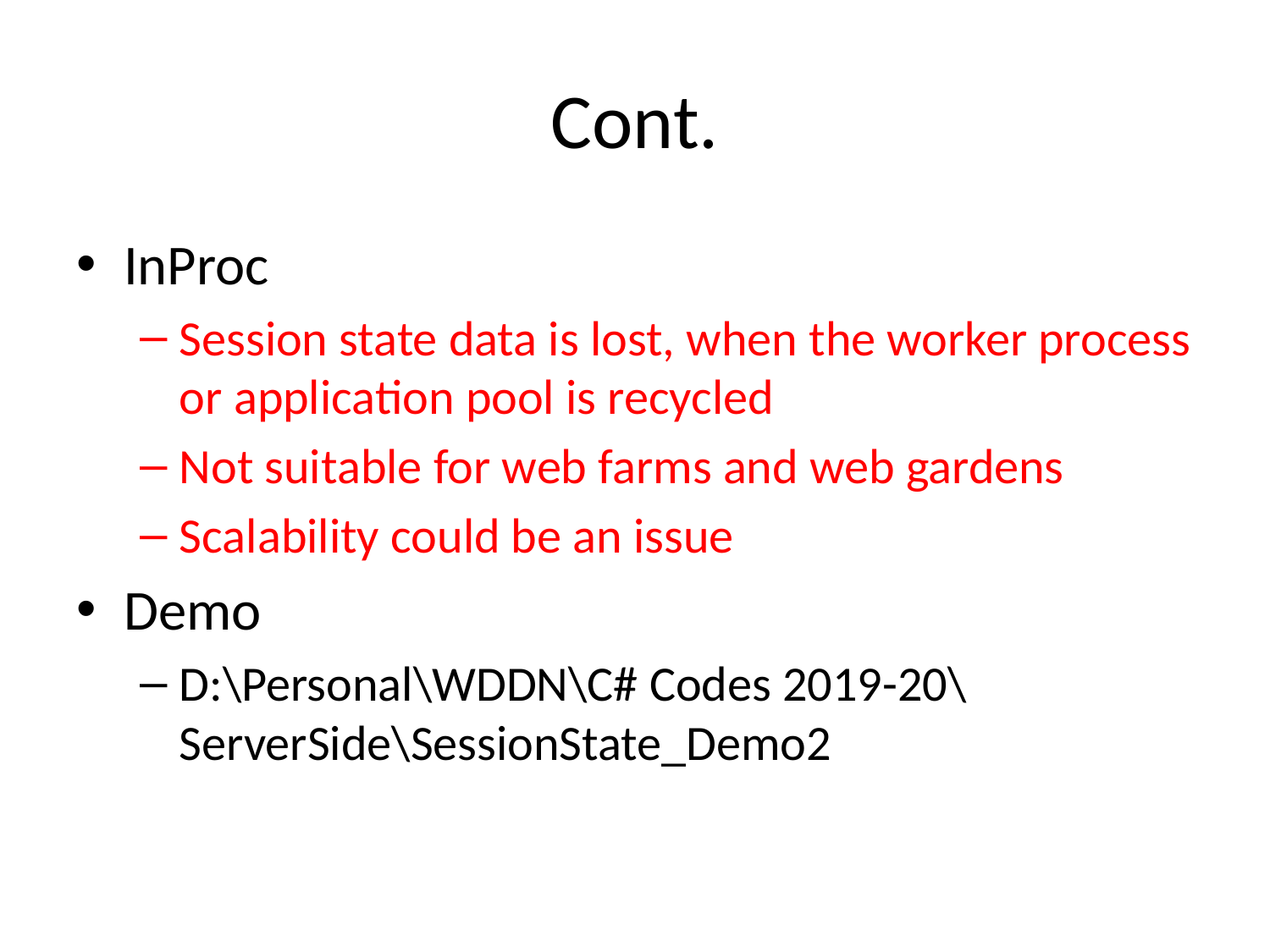

# Cont.
InProc
Session state data is lost, when the worker process or application pool is recycled
Not suitable for web farms and web gardens
Scalability could be an issue
Demo
D:\Personal\WDDN\C# Codes 2019-20\ServerSide\SessionState_Demo2